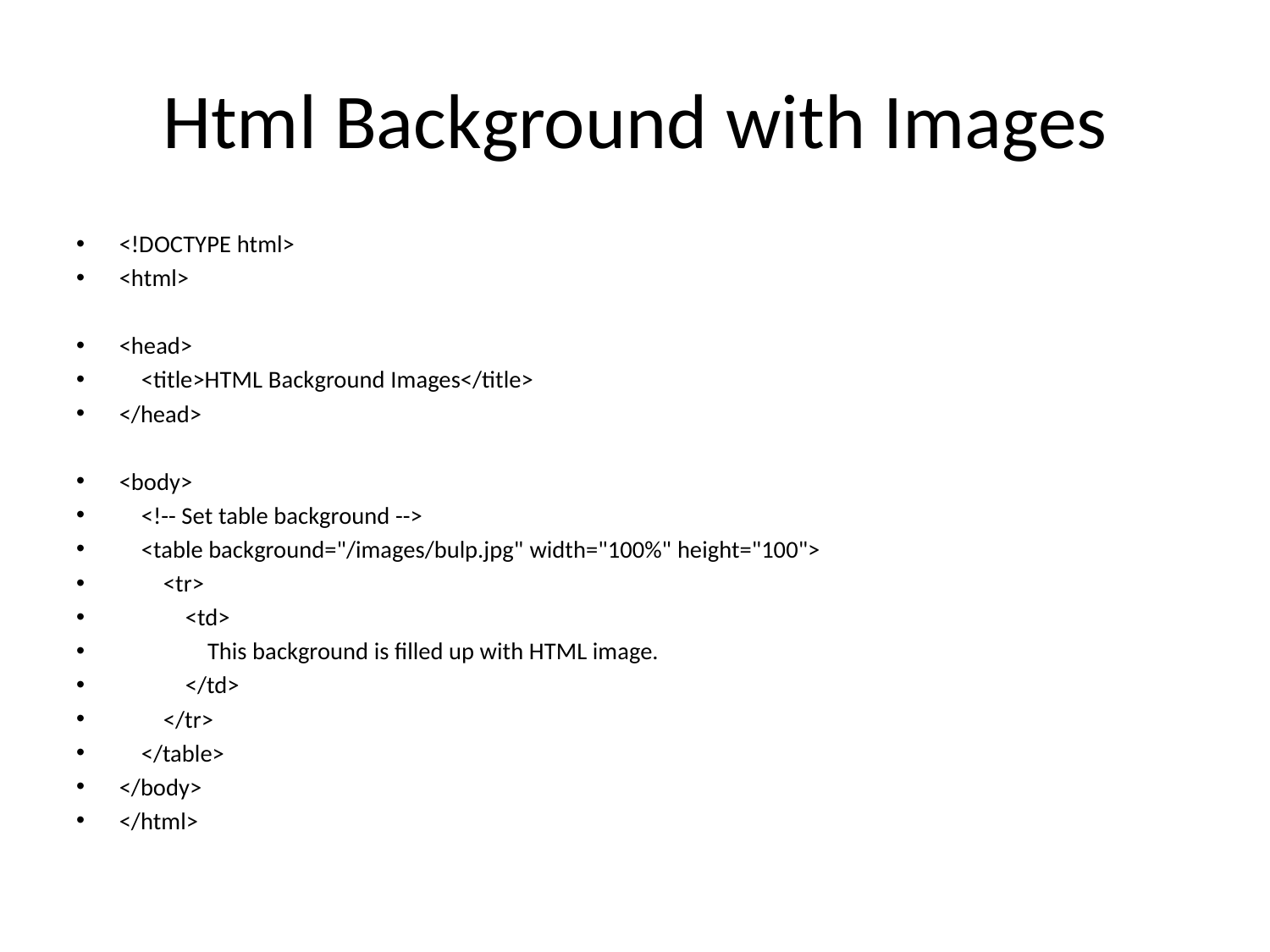

# Html Background with Images
<!DOCTYPE html>
<html>

<head>
    <title>HTML Background Images</title>
</head>

<body>
    <!-- Set table background -->
    <table background="/images/bulp.jpg" width="100%" height="100">
        <tr>
            <td>
                This background is filled up with HTML image.
            </td>
        </tr>
    </table>
</body>
</html>